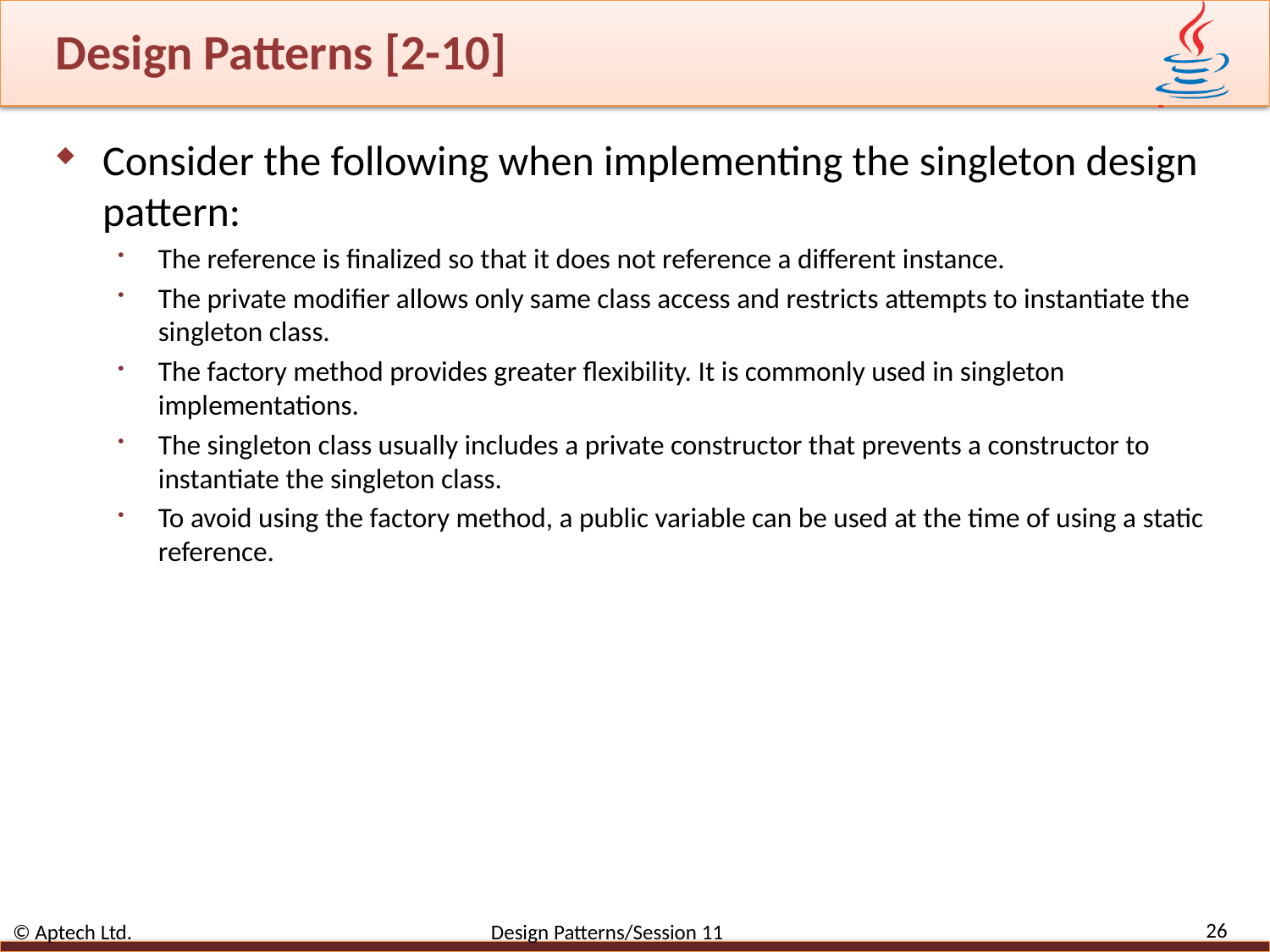

# Design Patterns [2-10]
Consider the following when implementing the singleton design pattern:
The reference is finalized so that it does not reference a different instance.
The private modifier allows only same class access and restricts attempts to instantiate the singleton class.
The factory method provides greater flexibility. It is commonly used in singleton implementations.
The singleton class usually includes a private constructor that prevents a constructor to instantiate the singleton class.
To avoid using the factory method, a public variable can be used at the time of using a static reference.

26
© Aptech Ltd.                                                                          Design Patterns/Session 11